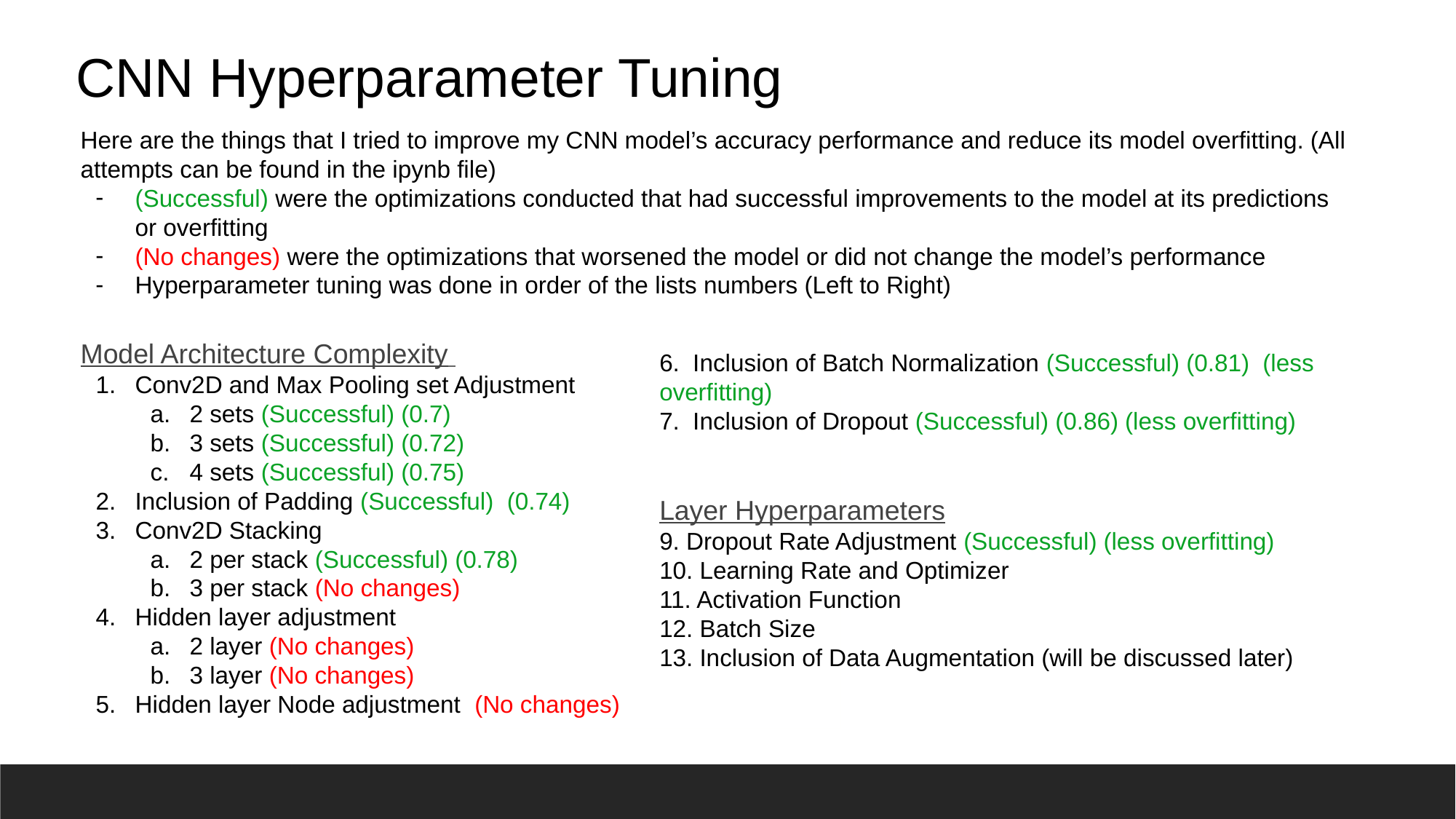

CNN Hyperparameter Tuning
Here are the things that I tried to improve my CNN model’s accuracy performance and reduce its model overfitting. (All attempts can be found in the ipynb file)
(Successful) were the optimizations conducted that had successful improvements to the model at its predictions or overfitting
(No changes) were the optimizations that worsened the model or did not change the model’s performance
Hyperparameter tuning was done in order of the lists numbers (Left to Right)
Model Architecture Complexity
Conv2D and Max Pooling set Adjustment
2 sets (Successful) (0.7)
3 sets (Successful) (0.72)
4 sets (Successful) (0.75)
Inclusion of Padding (Successful)  (0.74)
Conv2D Stacking
2 per stack (Successful) (0.78)
3 per stack (No changes)
Hidden layer adjustment
2 layer (No changes)
3 layer (No changes)
Hidden layer Node adjustment  (No changes)
6.  Inclusion of Batch Normalization (Successful) (0.81)  (less overfitting)
7.  Inclusion of Dropout (Successful) (0.86) (less overfitting)

Layer Hyperparameters
9. Dropout Rate Adjustment (Successful) (less overfitting)
10. Learning Rate and Optimizer
11. Activation Function
12. Batch Size
13. Inclusion of Data Augmentation (will be discussed later)